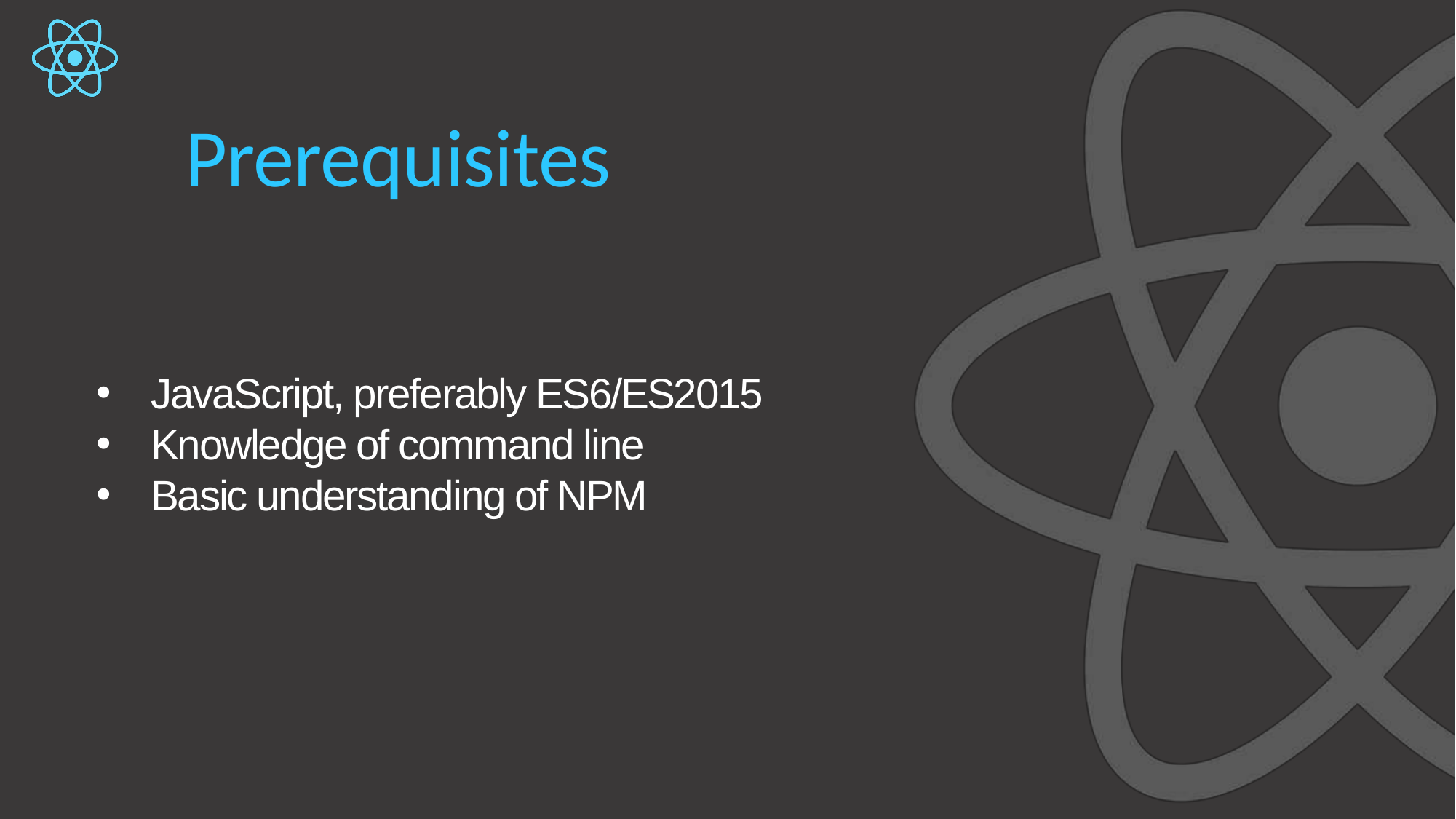

# Prerequisites
JavaScript, preferably ES6/ES2015
Knowledge of command line
Basic understanding of NPM